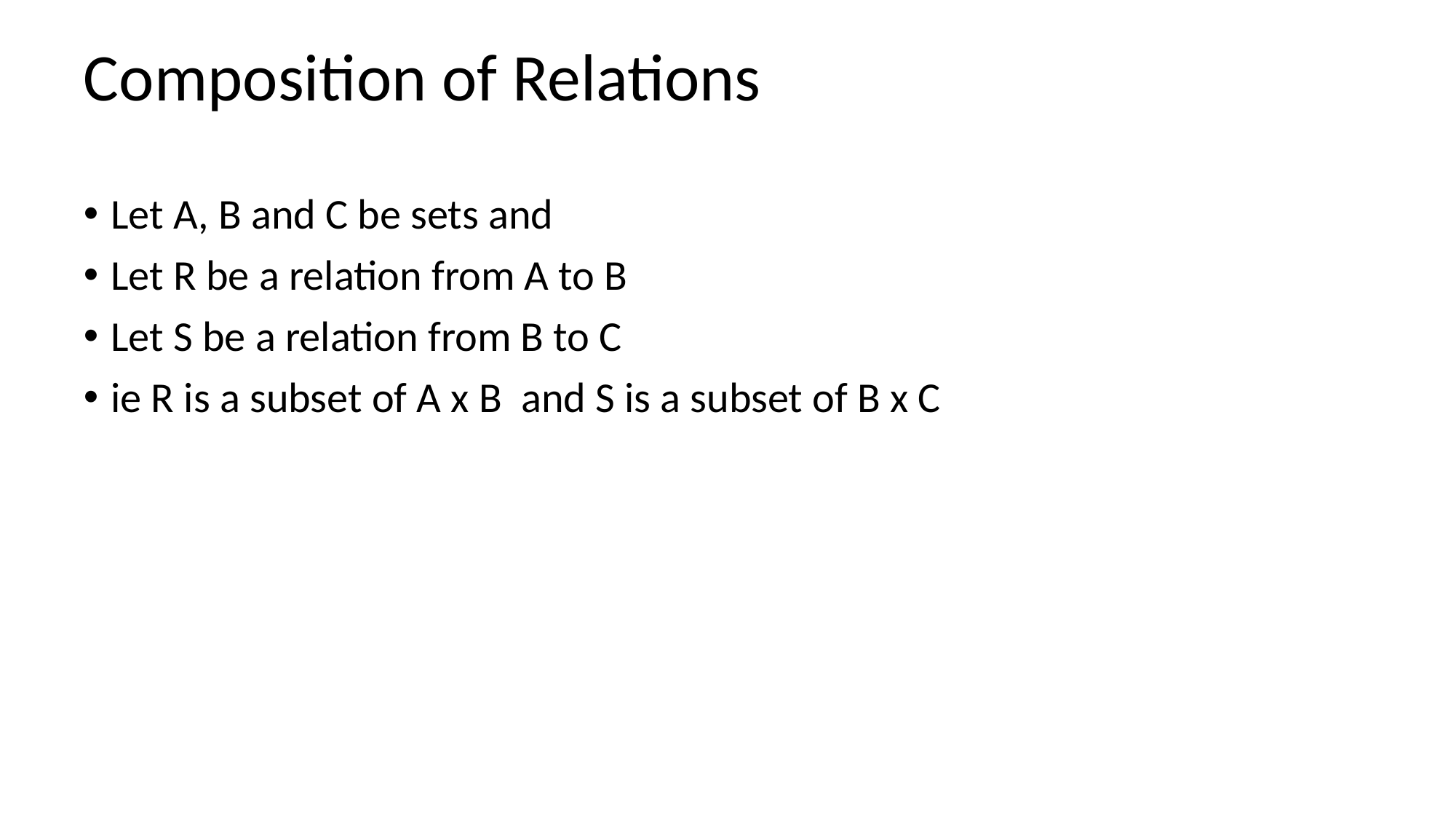

# Composition of Relations
Let A, B and C be sets and
Let R be a relation from A to B
Let S be a relation from B to C
ie R is a subset of A x B  and S is a subset of B x C